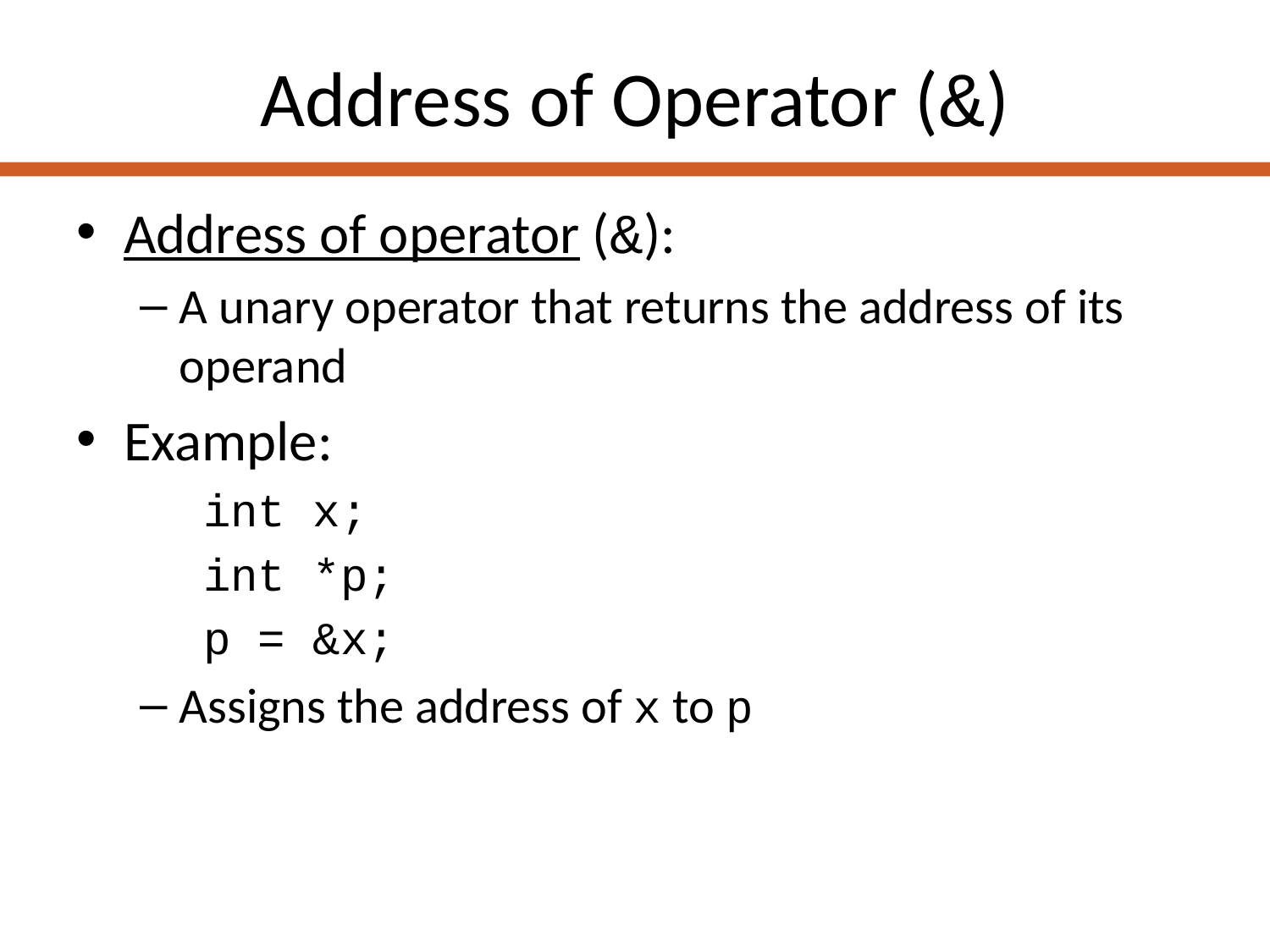

# Address of Operator (&)
Address of operator (&):
A unary operator that returns the address of its operand
Example:
	int x;
	int *p;
	p = &x;
Assigns the address of x to p
5
C++ Programming: From Problem Analysis to Program Design, Sixth Edition